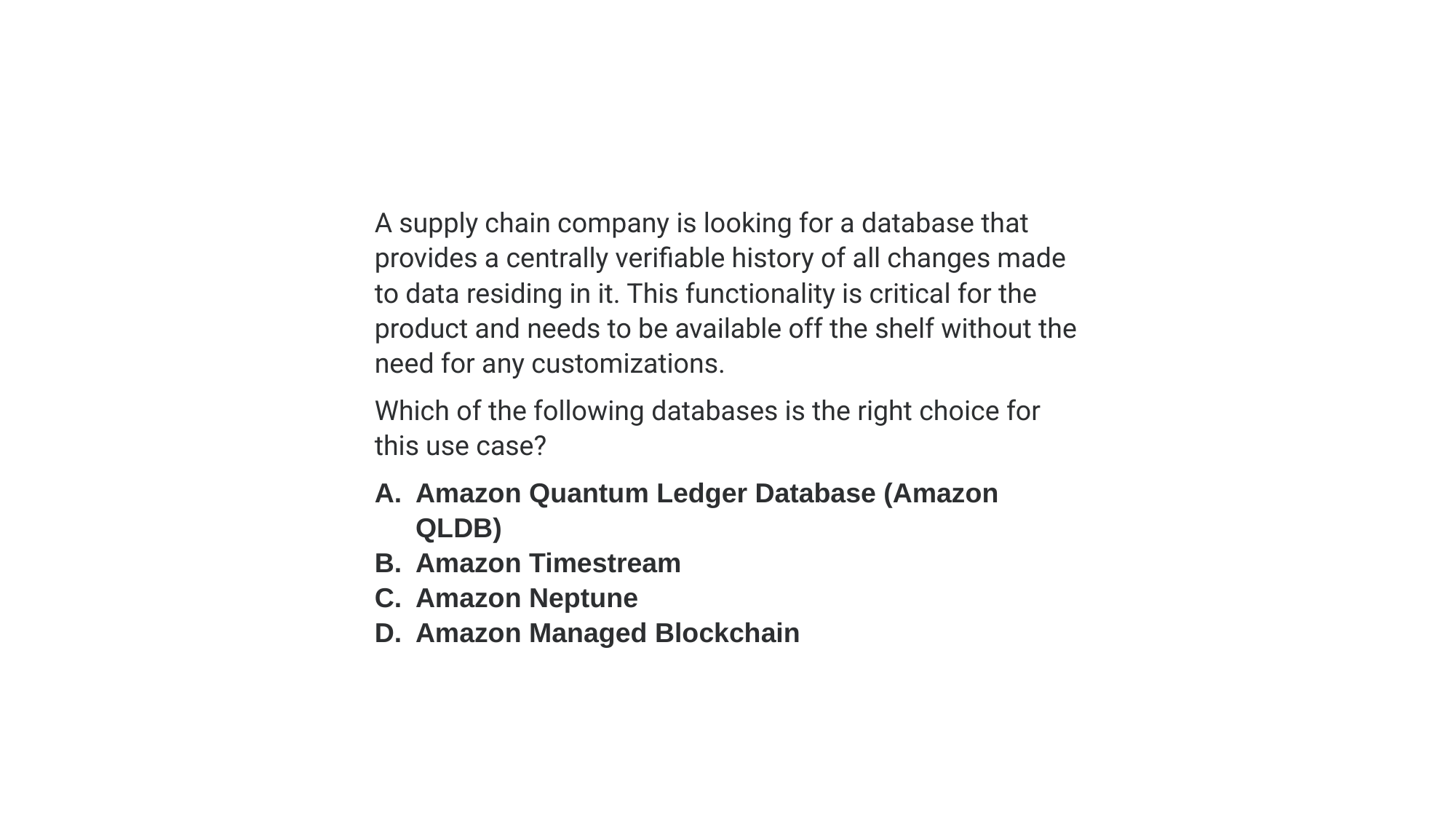

A supply chain company is looking for a database that provides a centrally verifiable history of all changes made to data residing in it. This functionality is critical for the product and needs to be available off the shelf without the need for any customizations.
Which of the following databases is the right choice for this use case?
Amazon Quantum Ledger Database (Amazon QLDB)
Amazon Timestream
Amazon Neptune
Amazon Managed Blockchain